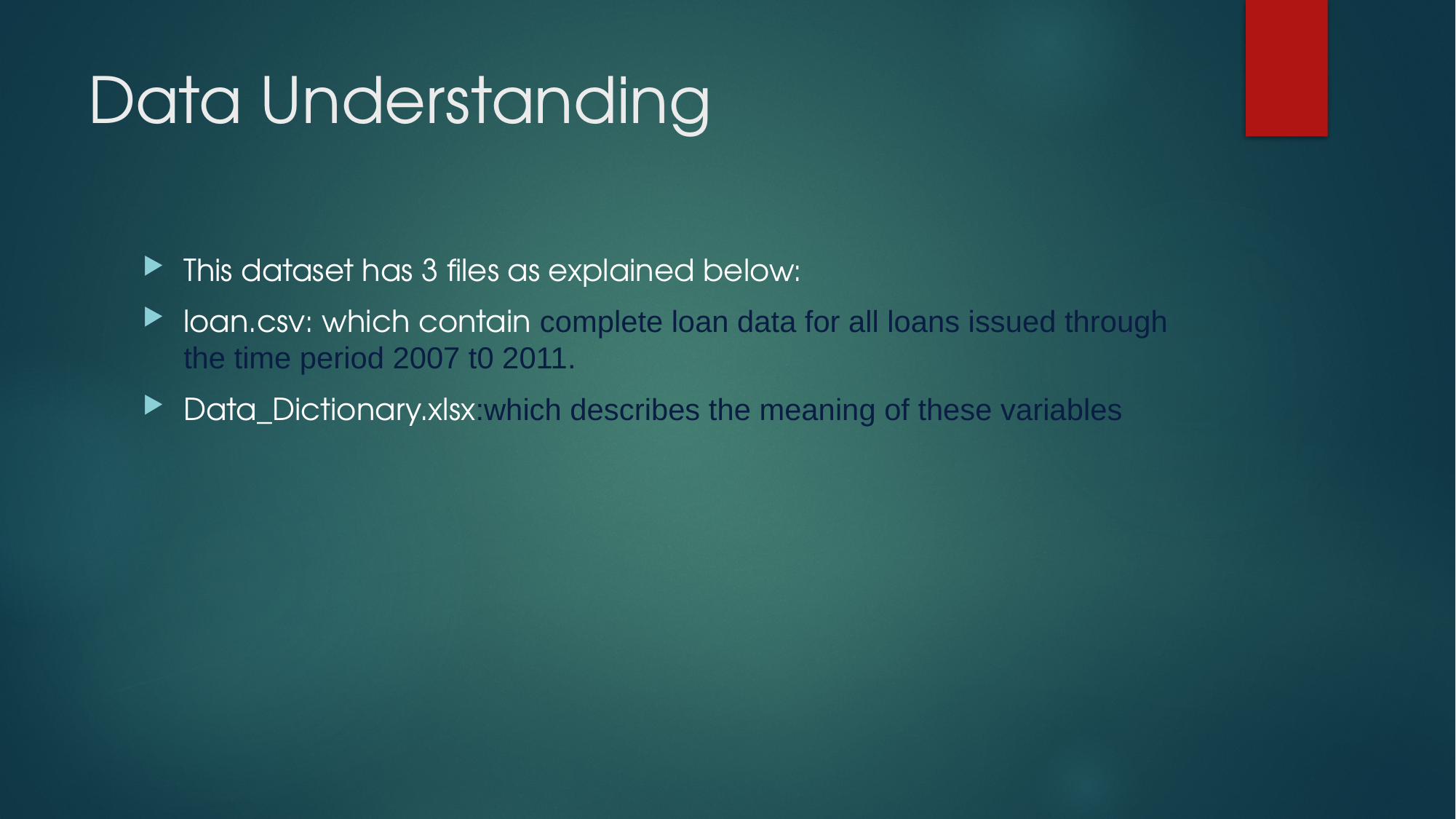

# Data Understanding
This dataset has 3 files as explained below:
loan.csv: which contain complete loan data for all loans issued through the time period 2007 t0 2011.
Data_Dictionary.xlsx:which describes the meaning of these variables